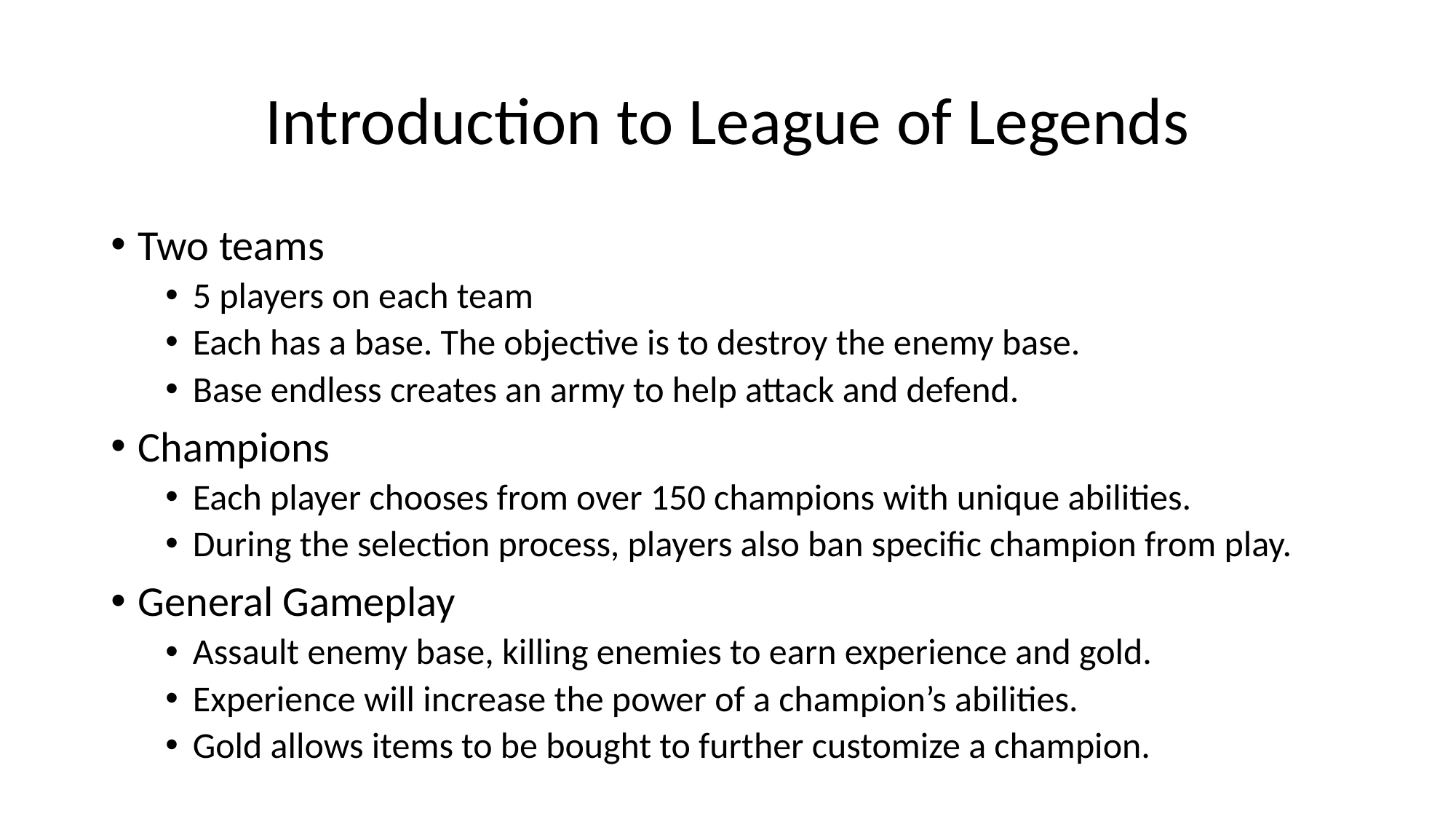

# Introduction to League of Legends
Two teams
5 players on each team
Each has a base. The objective is to destroy the enemy base.
Base endless creates an army to help attack and defend.
Champions
Each player chooses from over 150 champions with unique abilities.
During the selection process, players also ban specific champion from play.
General Gameplay
Assault enemy base, killing enemies to earn experience and gold.
Experience will increase the power of a champion’s abilities.
Gold allows items to be bought to further customize a champion.